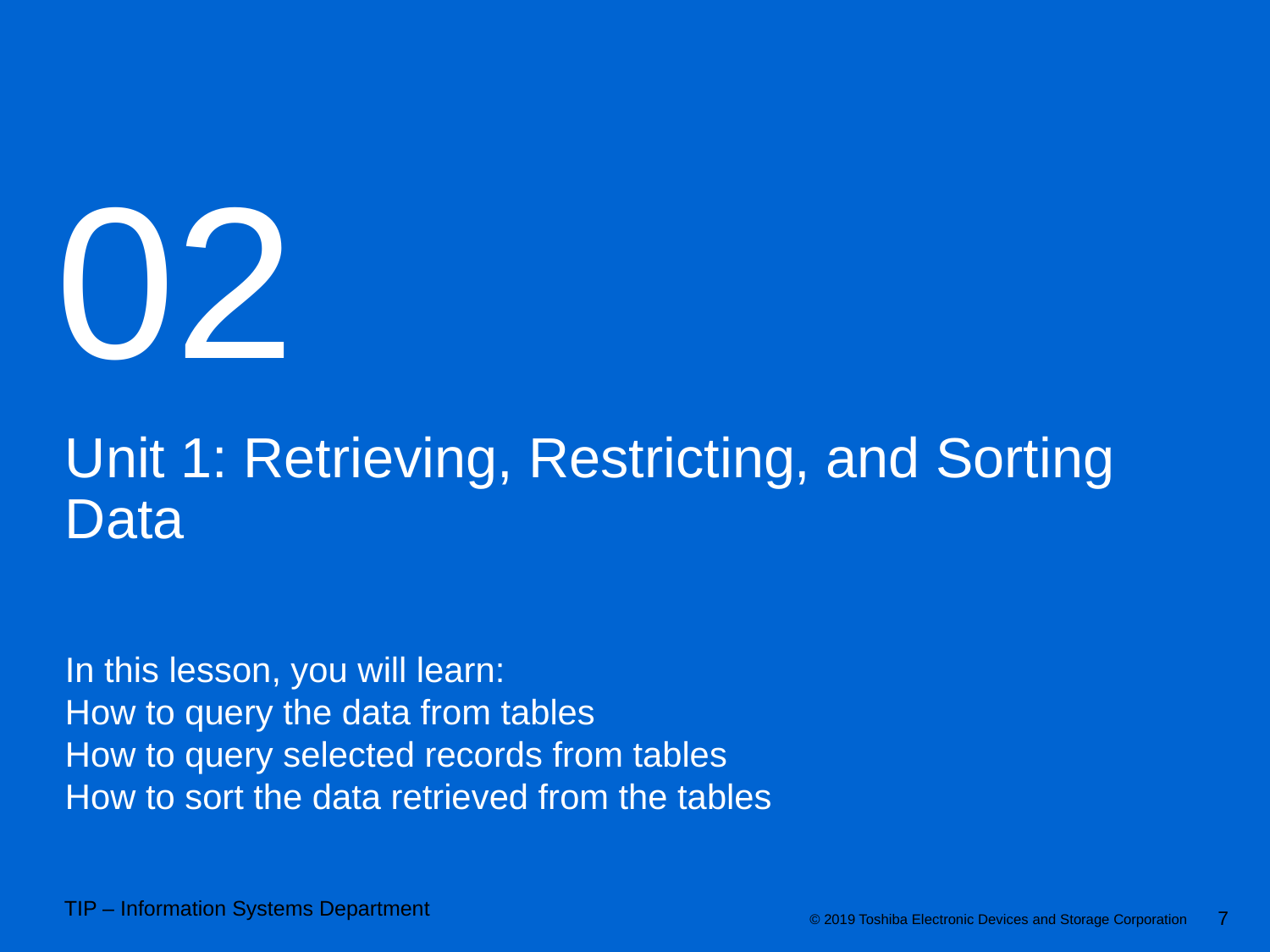

02
# Unit 1: Retrieving, Restricting, and Sorting Data
In this lesson, you will learn:
How to query the data from tables
How to query selected records from tables
How to sort the data retrieved from the tables

TIP – Information Systems Department